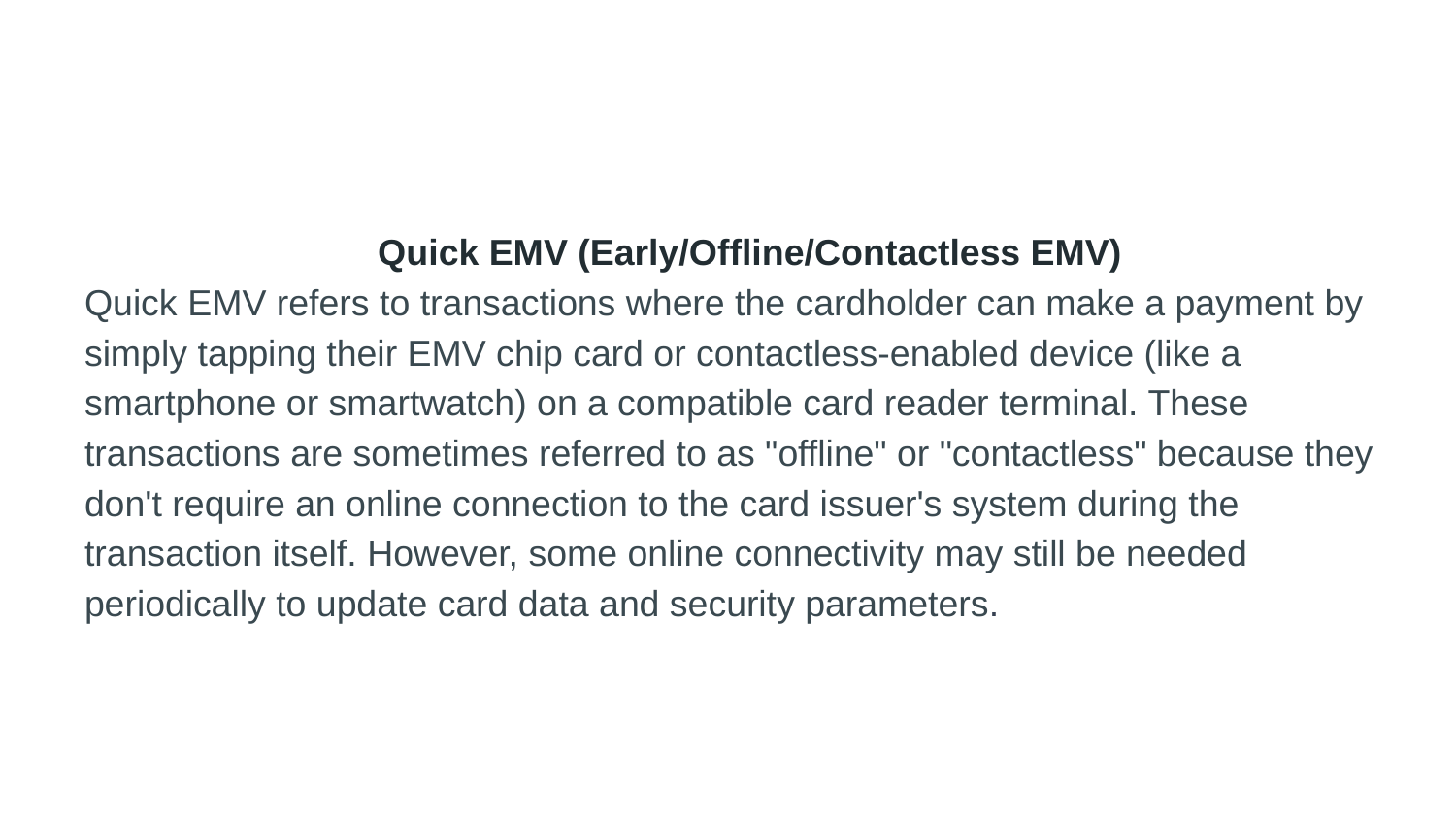

Quick EMV (Early/Offline/Contactless EMV)
Quick EMV refers to transactions where the cardholder can make a payment by simply tapping their EMV chip card or contactless-enabled device (like a smartphone or smartwatch) on a compatible card reader terminal. These transactions are sometimes referred to as "offline" or "contactless" because they don't require an online connection to the card issuer's system during the transaction itself. However, some online connectivity may still be needed periodically to update card data and security parameters.